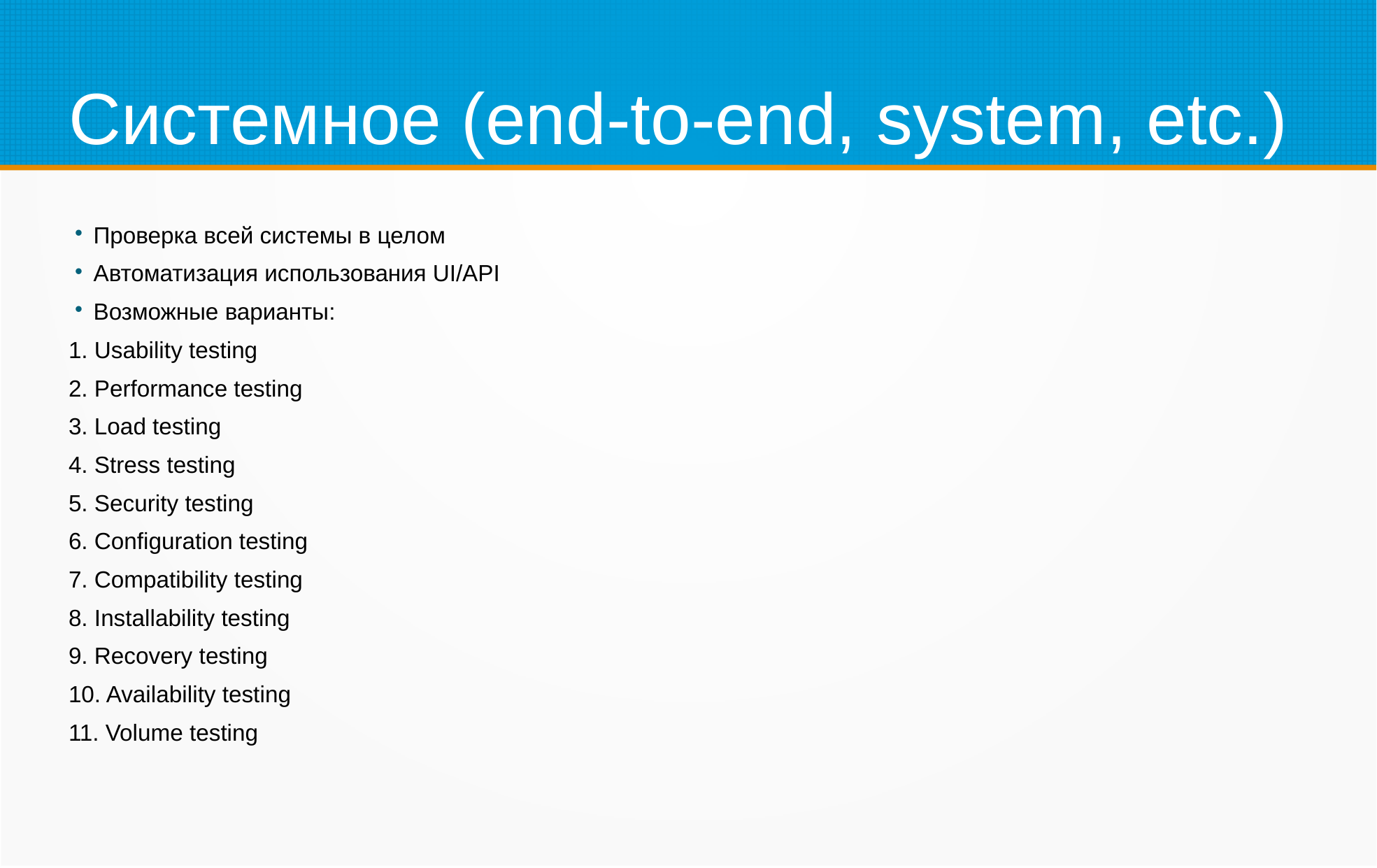

Системное (end-to-end, system, etc.)
Проверка всей системы в целом
Автоматизация использования UI/API
Возможные варианты:
1. Usability testing
2. Performance testing
3. Load testing
4. Stress testing
5. Security testing
6. Configuration testing
7. Compatibility testing
8. Installability testing
9. Recovery testing
10. Availability testing
11. Volume testing